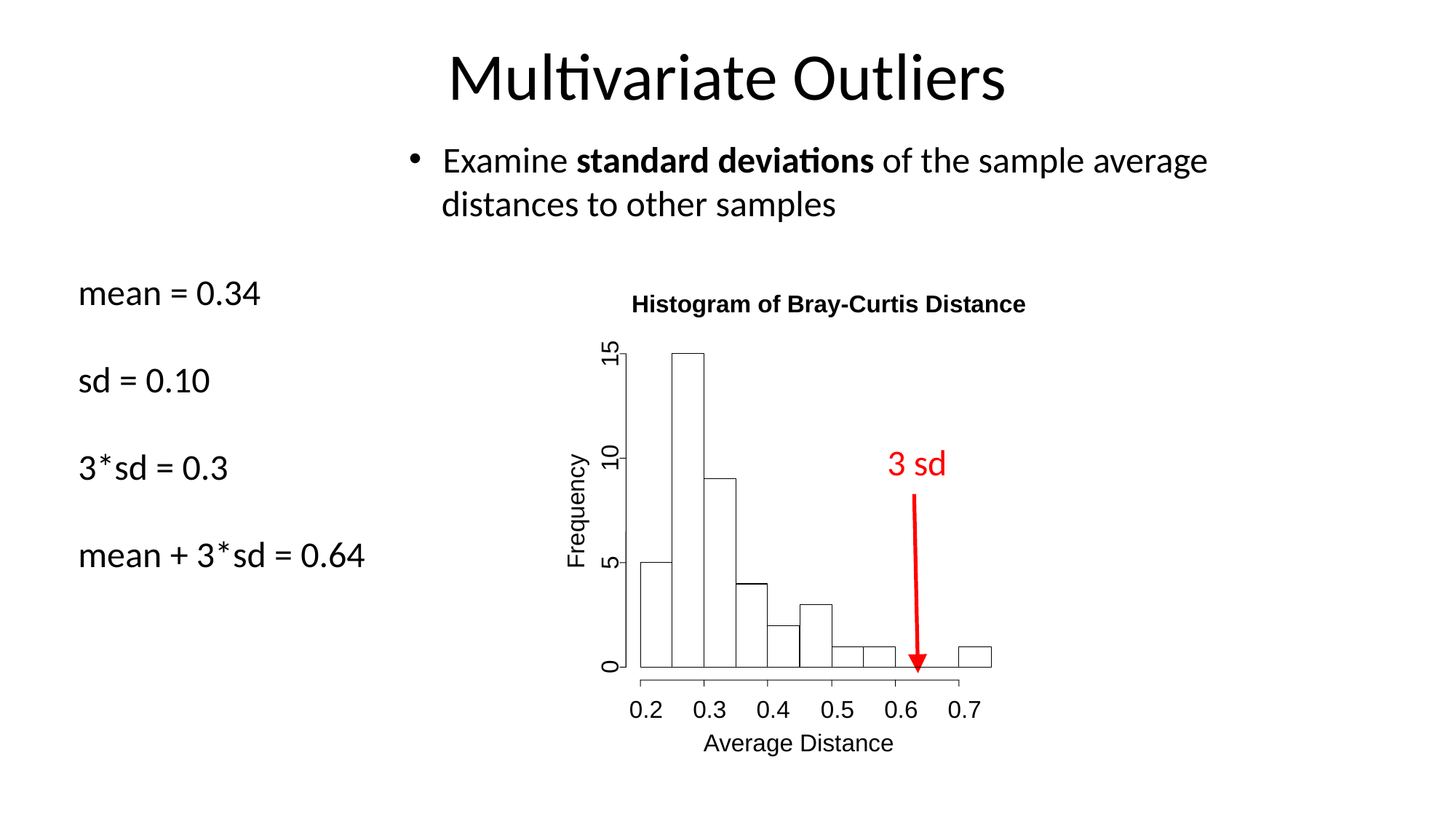

# Multivariate Outliers
Examine standard deviations of the sample average
    distances to other samples
mean = 0.34

sd = 0.10

3*sd = 0.3

mean + 3*sd = 0.64

Histogram of Bray-Curtis Distance
15

10

Frequency
5

0

0.2
0.3
0.4
0.5
0.6
0.7
Average Distance
3 sd